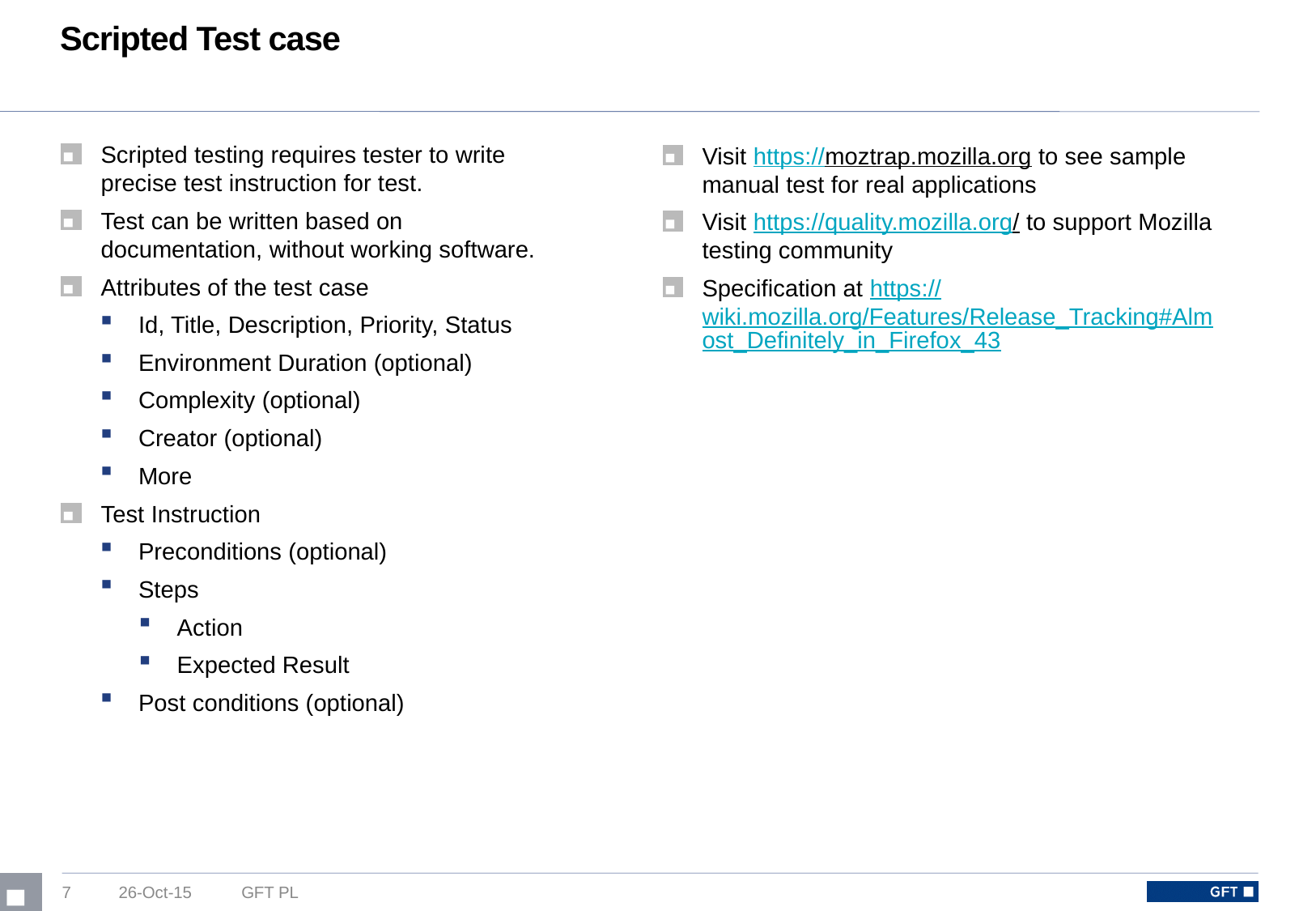

# Scripted Test case
Scripted testing requires tester to write precise test instruction for test.
Test can be written based on documentation, without working software.
Attributes of the test case
Id, Title, Description, Priority, Status
Environment Duration (optional)
Complexity (optional)
Creator (optional)
More
Test Instruction
Preconditions (optional)
Steps
Action
Expected Result
Post conditions (optional)
Visit https://moztrap.mozilla.org to see sample manual test for real applications
Visit https://quality.mozilla.org/ to support Mozilla testing community
Specification at https://wiki.mozilla.org/Features/Release_Tracking#Almost_Definitely_in_Firefox_43